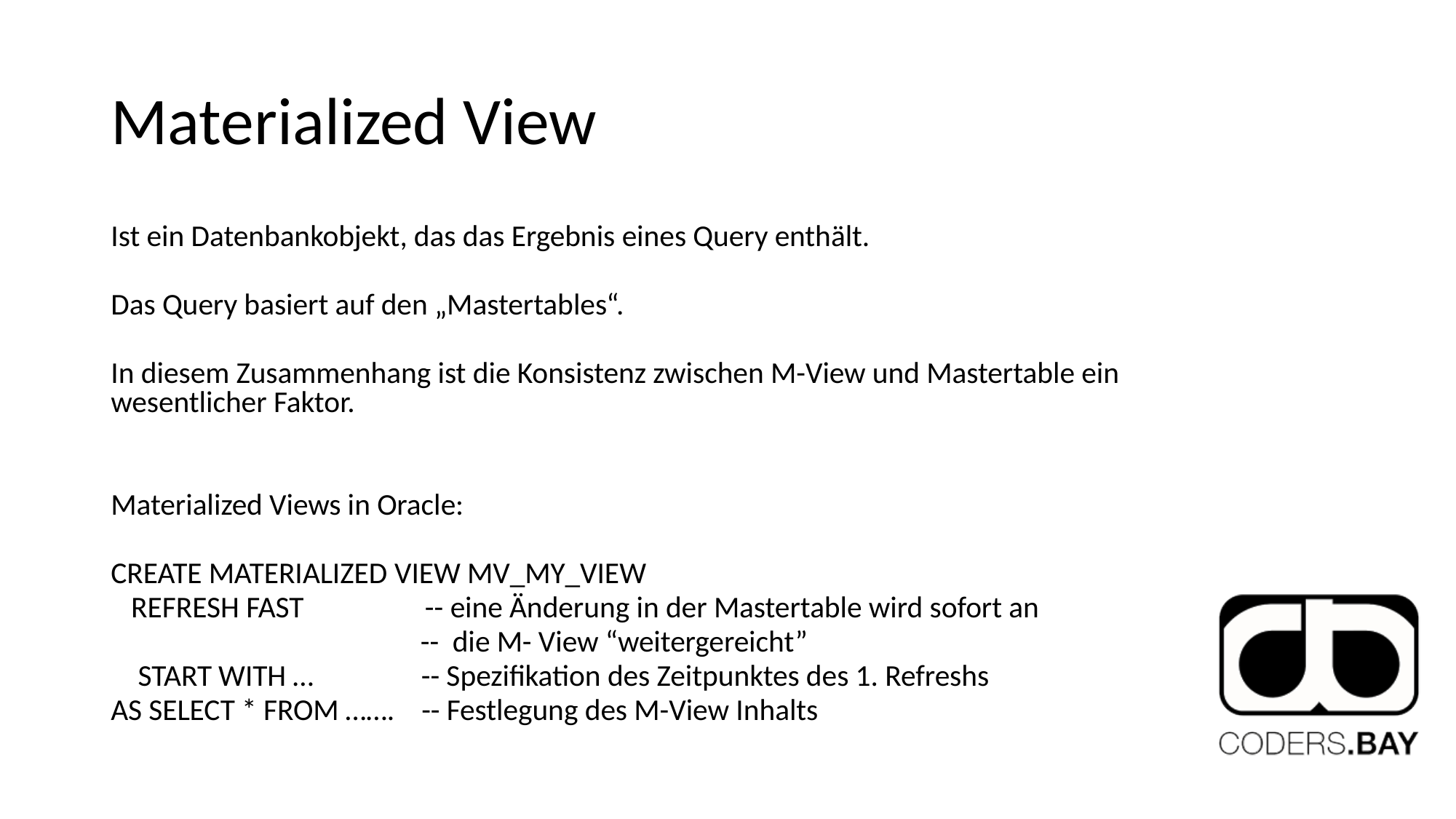

# Materialized View
Ist ein Datenbankobjekt, das das Ergebnis eines Query enthält.

Das Query basiert auf den „Mastertables“.

In diesem Zusammenhang ist die Konsistenz zwischen M-View und Mastertable ein wesentlicher Faktor.

Materialized Views in Oracle:

CREATE MATERIALIZED VIEW MV_MY_VIEW
   REFRESH FAST                  -- eine Änderung in der Mastertable wird sofort an
                                              --  die M- View “weitergereicht”
    START WITH …                -- Spezifikation des Zeitpunktes des 1. Refreshs
AS SELECT * FROM …….    -- Festlegung des M-View Inhalts